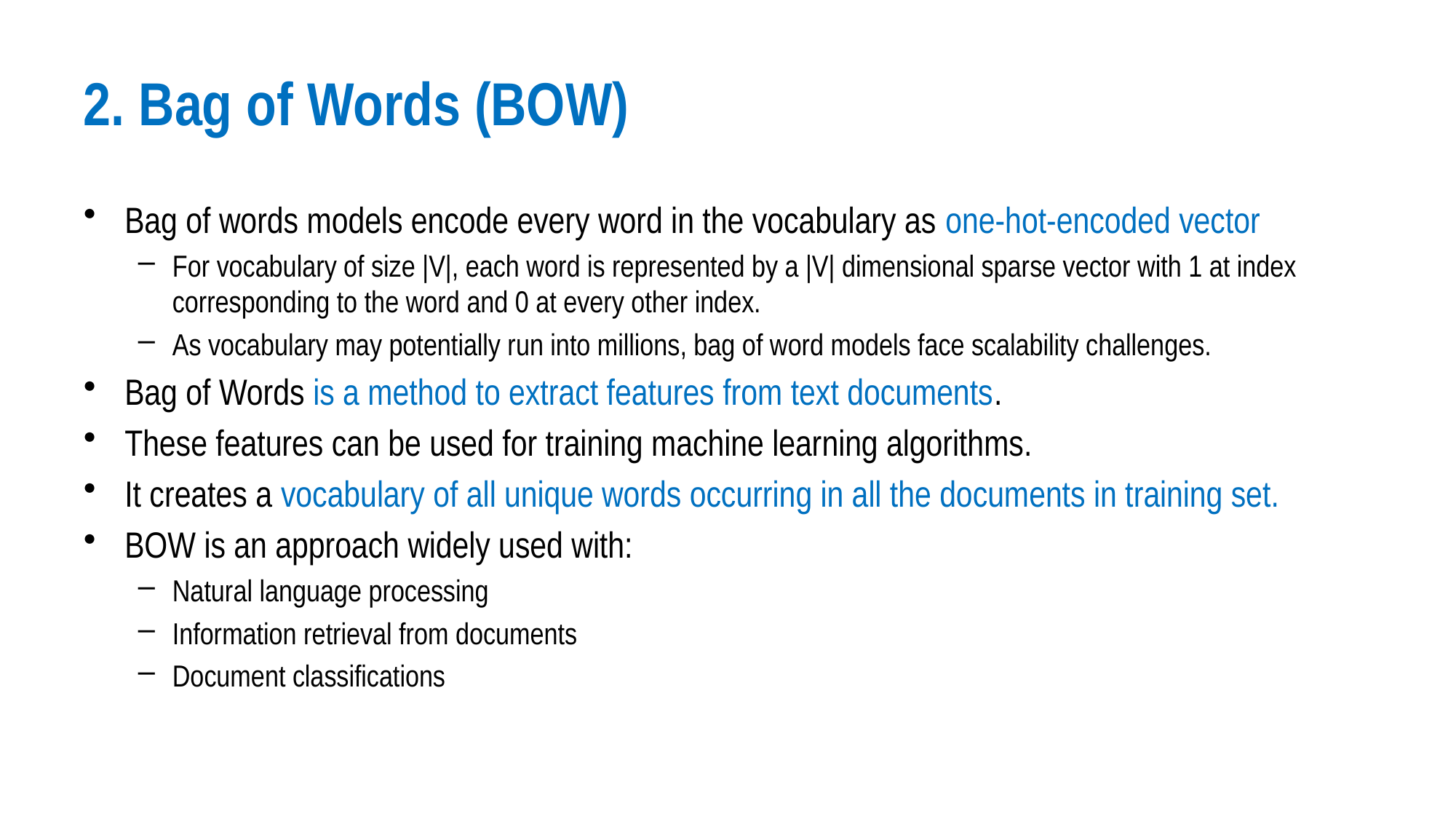

# 2. Bag of Words (BOW)
Bag of words models encode every word in the vocabulary as one-hot-encoded vector
For vocabulary of size |V|, each word is represented by a |V| dimensional sparse vector with 1 at index corresponding to the word and 0 at every other index.
As vocabulary may potentially run into millions, bag of word models face scalability challenges.
Bag of Words is a method to extract features from text documents.
These features can be used for training machine learning algorithms.
It creates a vocabulary of all unique words occurring in all the documents in training set.
BOW is an approach widely used with:
Natural language processing
Information retrieval from documents
Document classifications